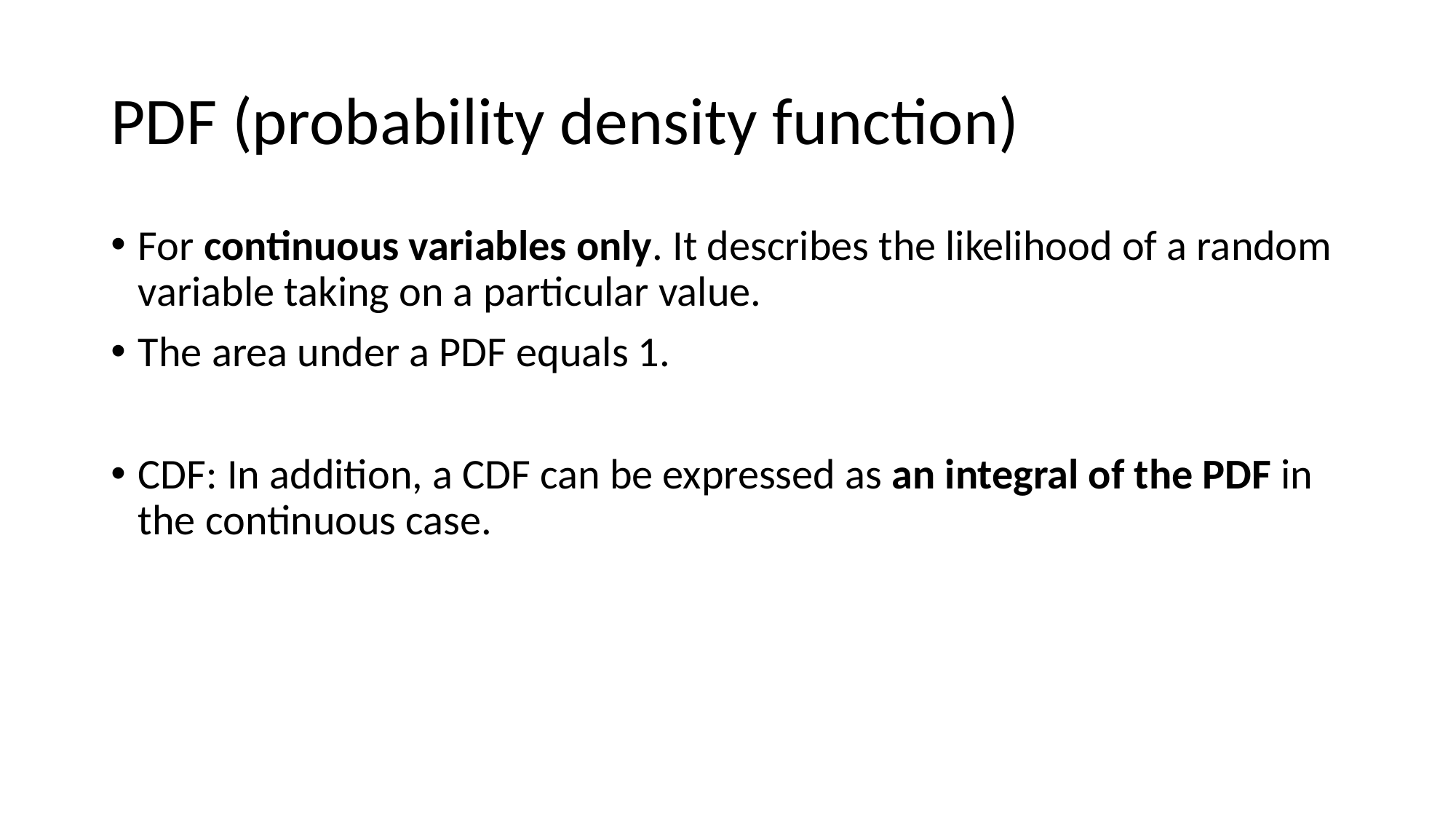

# PDF (probability density function)
For continuous variables only. It describes the likelihood of a random variable taking on a particular value.
The area under a PDF equals 1.

CDF: In addition, a CDF can be expressed as an integral of the PDF in the continuous case.